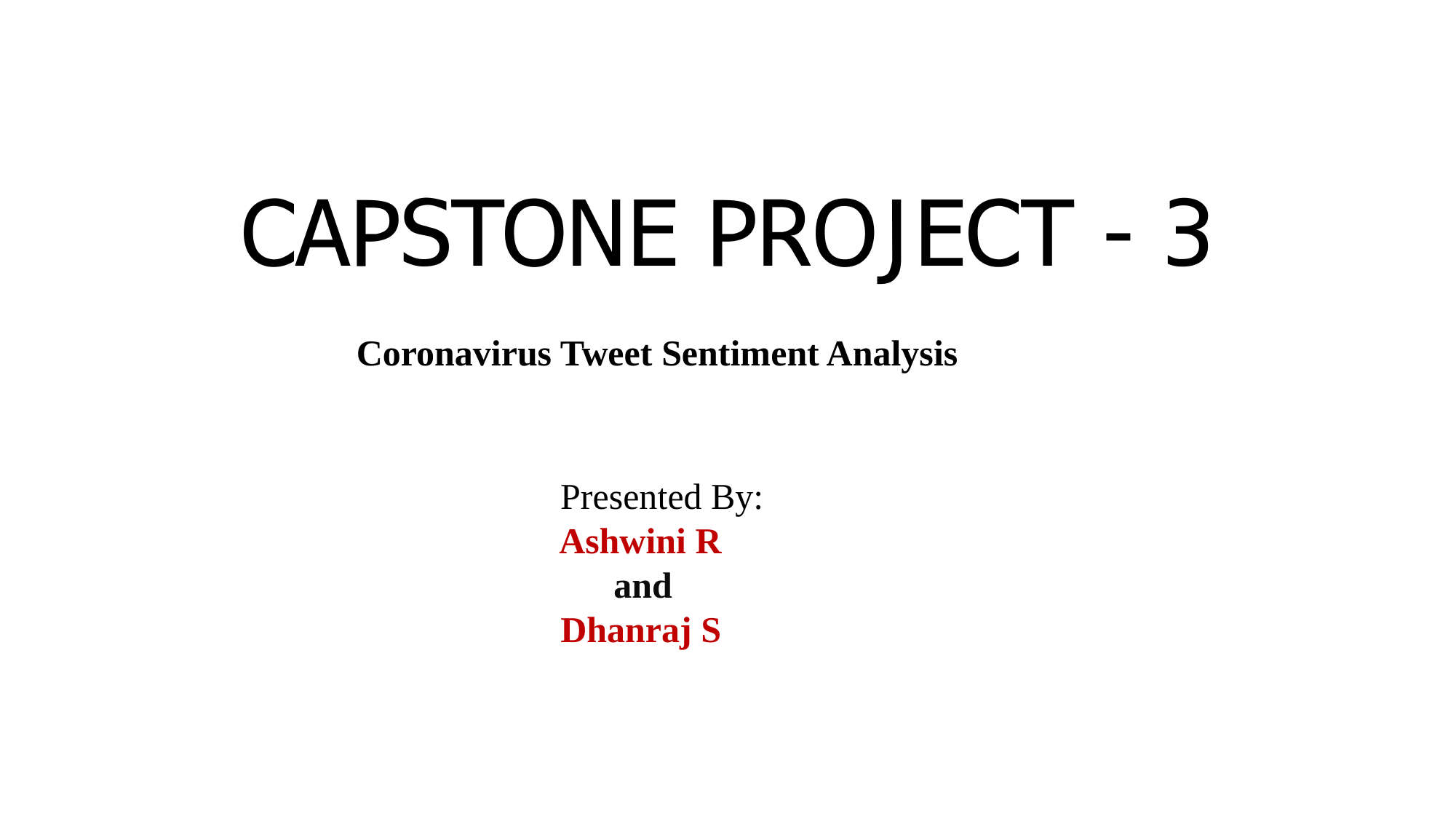

# CAPSTONE PROJECT - 3
Coronavirus Tweet Sentiment Analysis

 Presented By:
Ashwini R
and
Dhanraj S